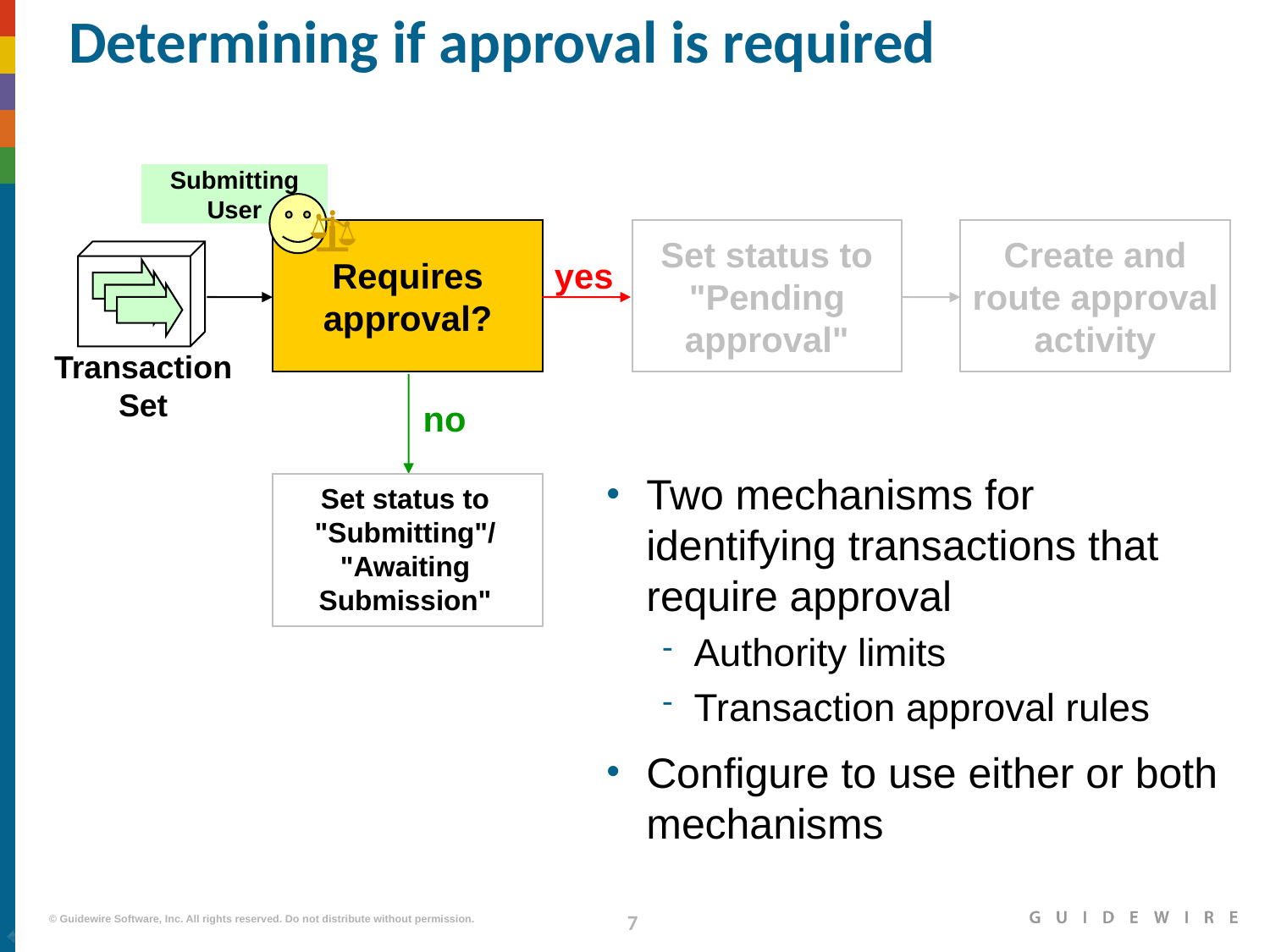

# Determining if approval is required
Submitting User

Create and route approval activity
Set status to "Pending approval"

Requires approval?
yes

Transaction
Set

no
Two mechanisms for identifying transactions that require approval
Authority limits
Transaction approval rules
Configure to use either or both mechanisms

Set status to "Submitting"/
"Awaiting Submission"